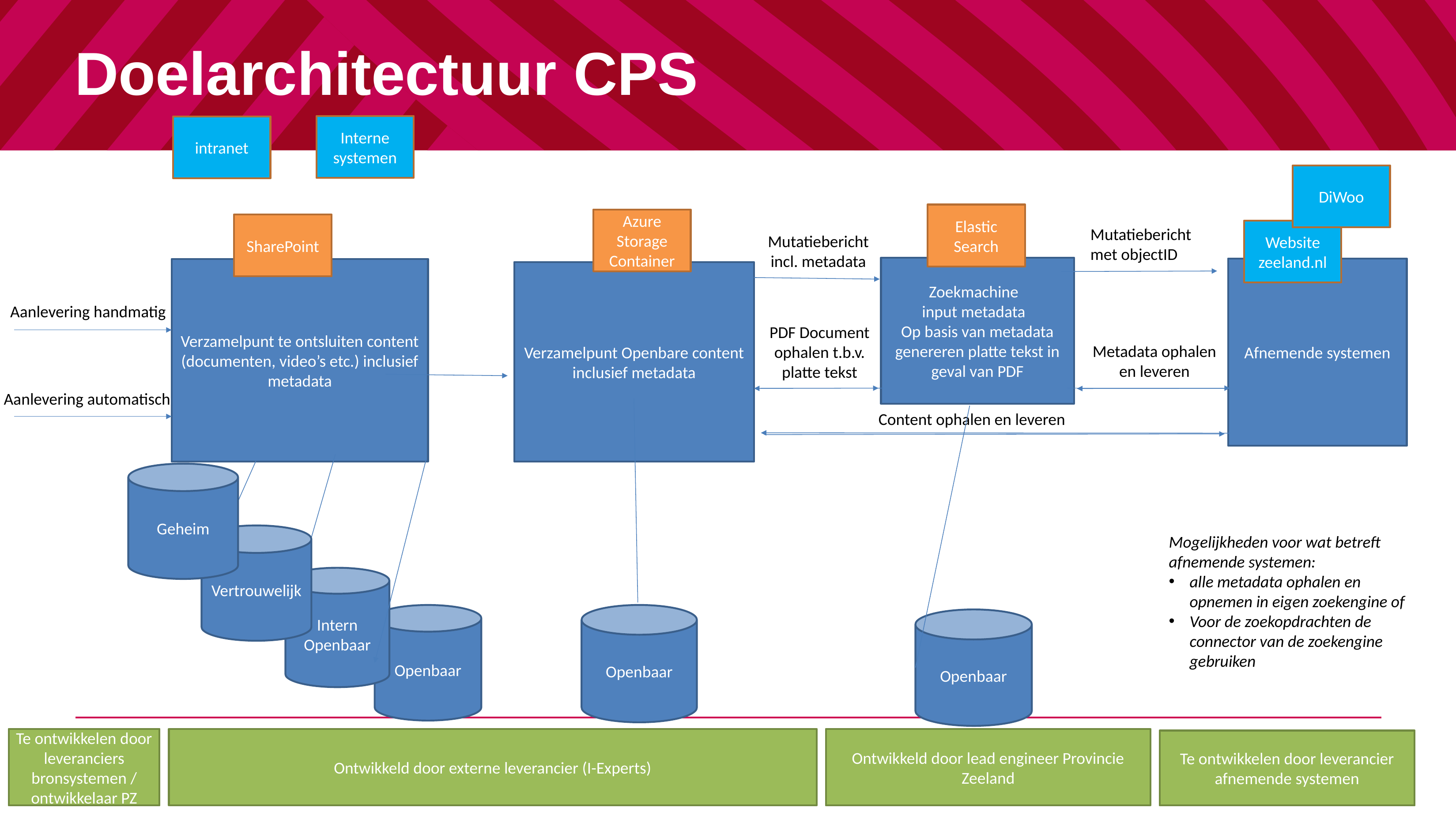

# Doelarchitectuur CPS
Interne systemen
intranet
DiWoo
Website zeeland.nl
Elastic Search
Azure Storage Container
SharePoint
Mutatiebericht met objectID
Mutatiebericht incl. metadata
Zoekmachine
input metadata
Op basis van metadata genereren platte tekst in geval van PDF
Afnemende systemen
Verzamelpunt te ontsluiten content (documenten, video’s etc.) inclusief metadata
Verzamelpunt Openbare content inclusief metadata
Aanlevering handmatig
PDF Document ophalen t.b.v. platte tekst
Metadata ophalen en leveren
Aanlevering automatisch
Content ophalen en leveren
Geheim
Vertrouwelijk
Mogelijkheden voor wat betreft afnemende systemen:
alle metadata ophalen en opnemen in eigen zoekengine of
Voor de zoekopdrachten de connector van de zoekengine gebruiken
Intern Openbaar
Openbaar
Openbaar
Openbaar
Ontwikkeld door lead engineer Provincie Zeeland
Te ontwikkelen door leveranciers bronsystemen / ontwikkelaar PZ
Ontwikkeld door externe leverancier (I-Experts)
Te ontwikkelen door leverancier afnemende systemen